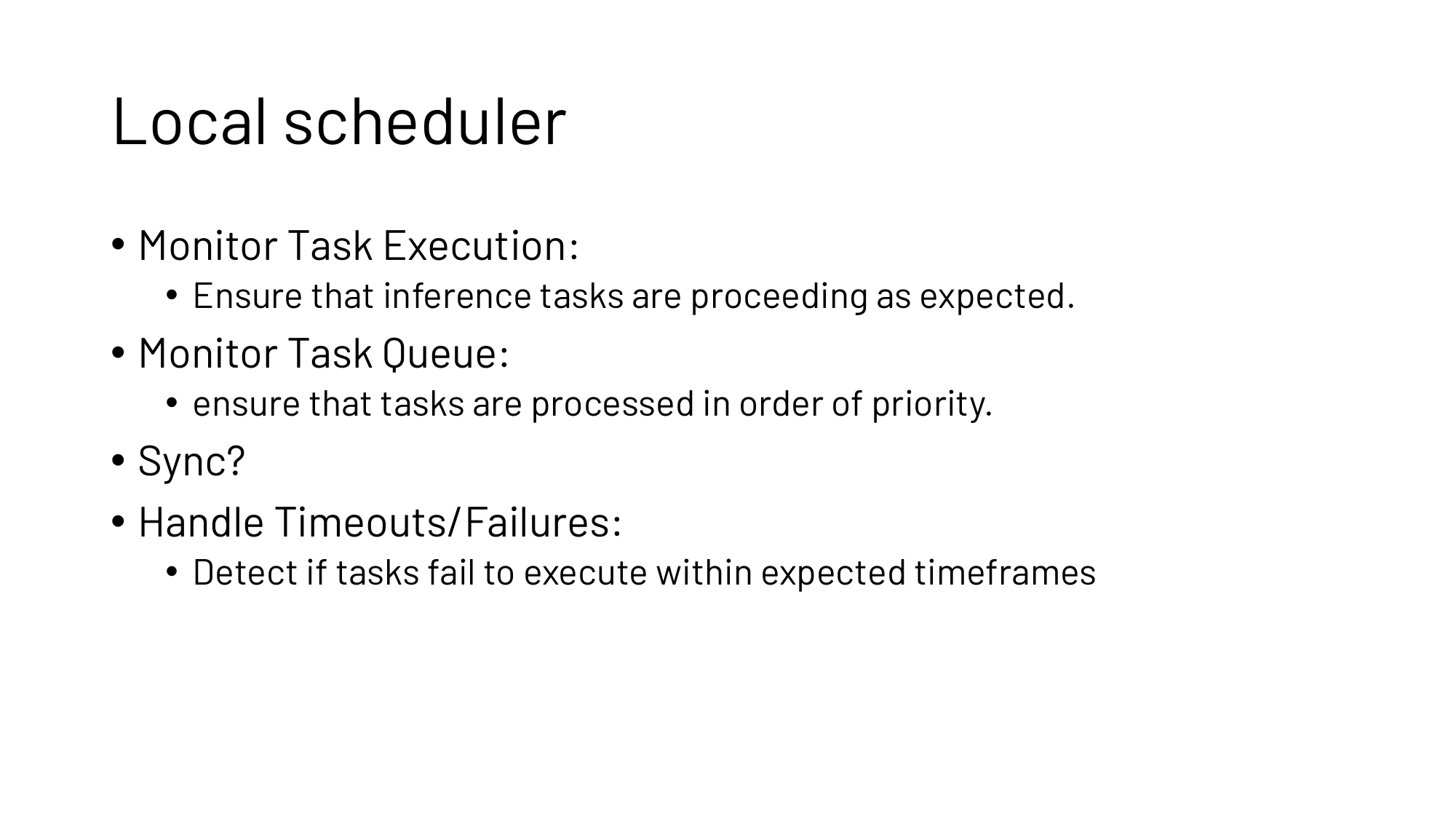

# Local scheduler
Monitor Task Execution:
Ensure that inference tasks are proceeding as expected.
Monitor Task Queue:
ensure that tasks are processed in order of priority.
Sync?
Handle Timeouts/Failures:
Detect if tasks fail to execute within expected timeframes